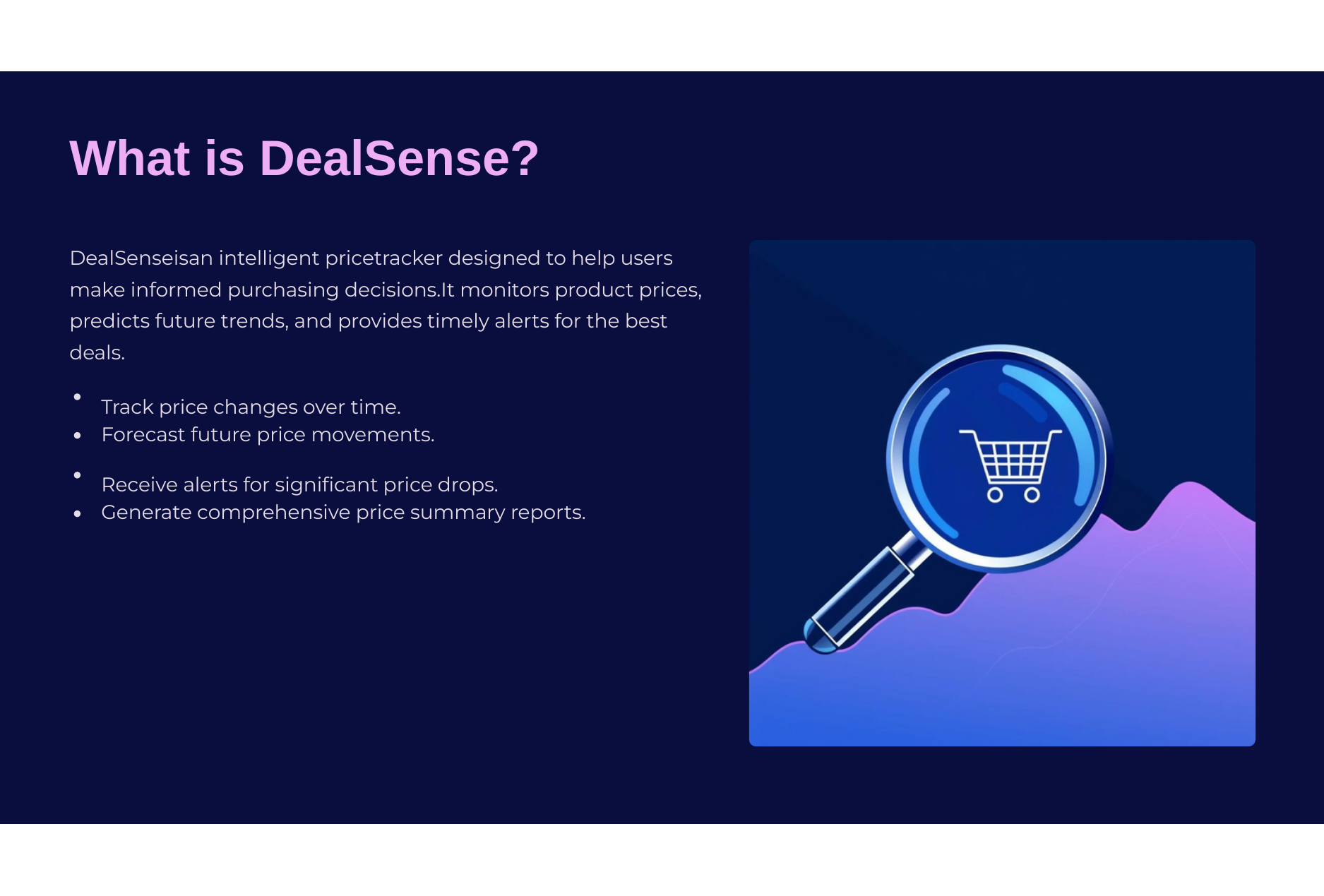

What is DealSense?

DealSenseisan intelligent pricetracker designed to help users

make informed purchasing decisions.It monitors product prices, predicts future trends, and provides timely alerts for the best deals.
Track price changes over time.
Forecast future price movements.
Receive alerts for significant price drops.
Generate comprehensive price summary reports.